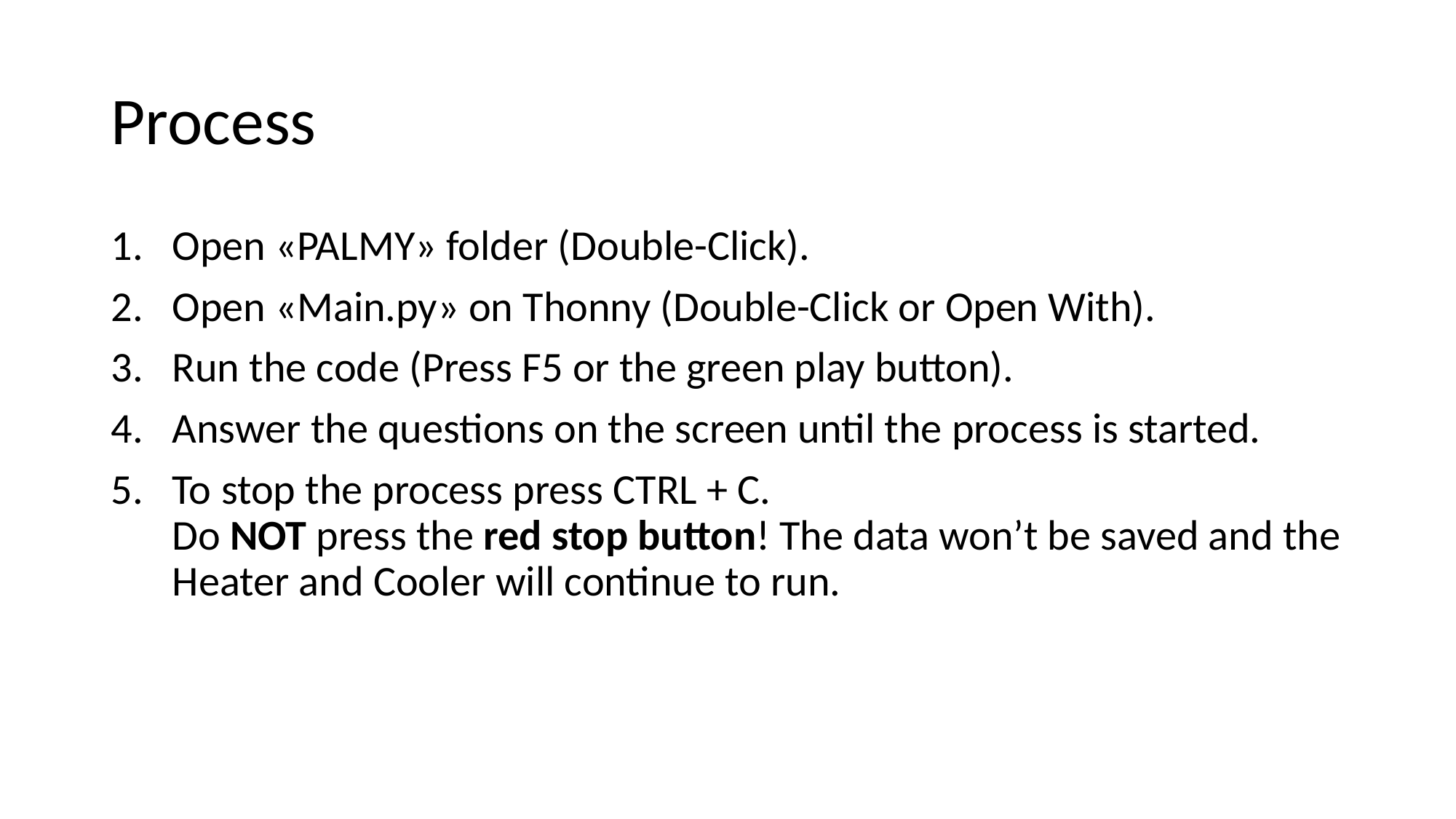

# Process
Open «PALMY» folder (Double-Click).
Open «Main.py» on Thonny (Double-Click or Open With).
Run the code (Press F5 or the green play button).
Answer the questions on the screen until the process is started.
To stop the process press CTRL + C.
Do NOT press the red stop button! The data won’t be saved and the Heater and Cooler will continue to run.